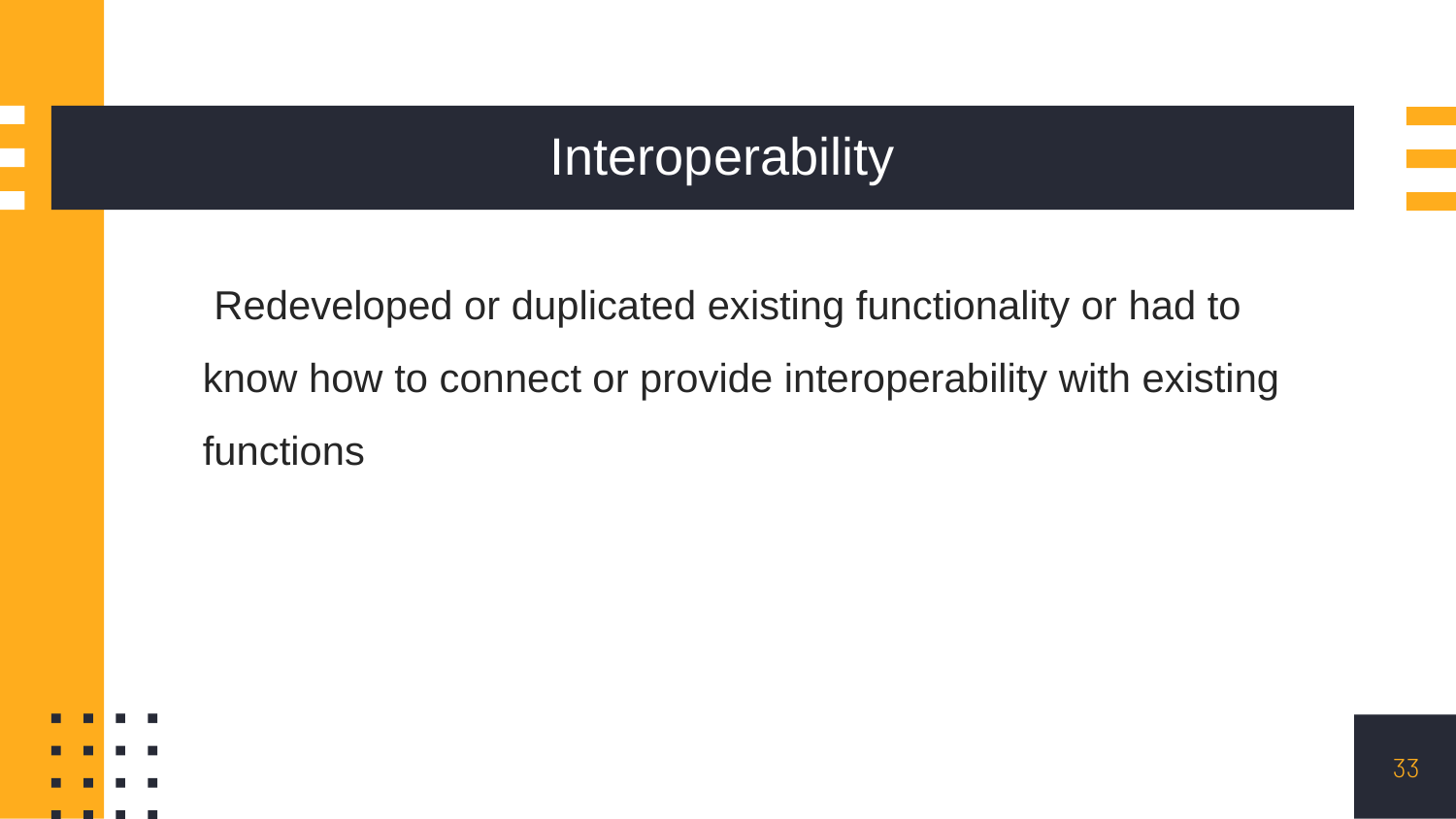

# Interoperability
 Redeveloped or duplicated existing functionality or had to know how to connect or provide interoperability with existing functions
33